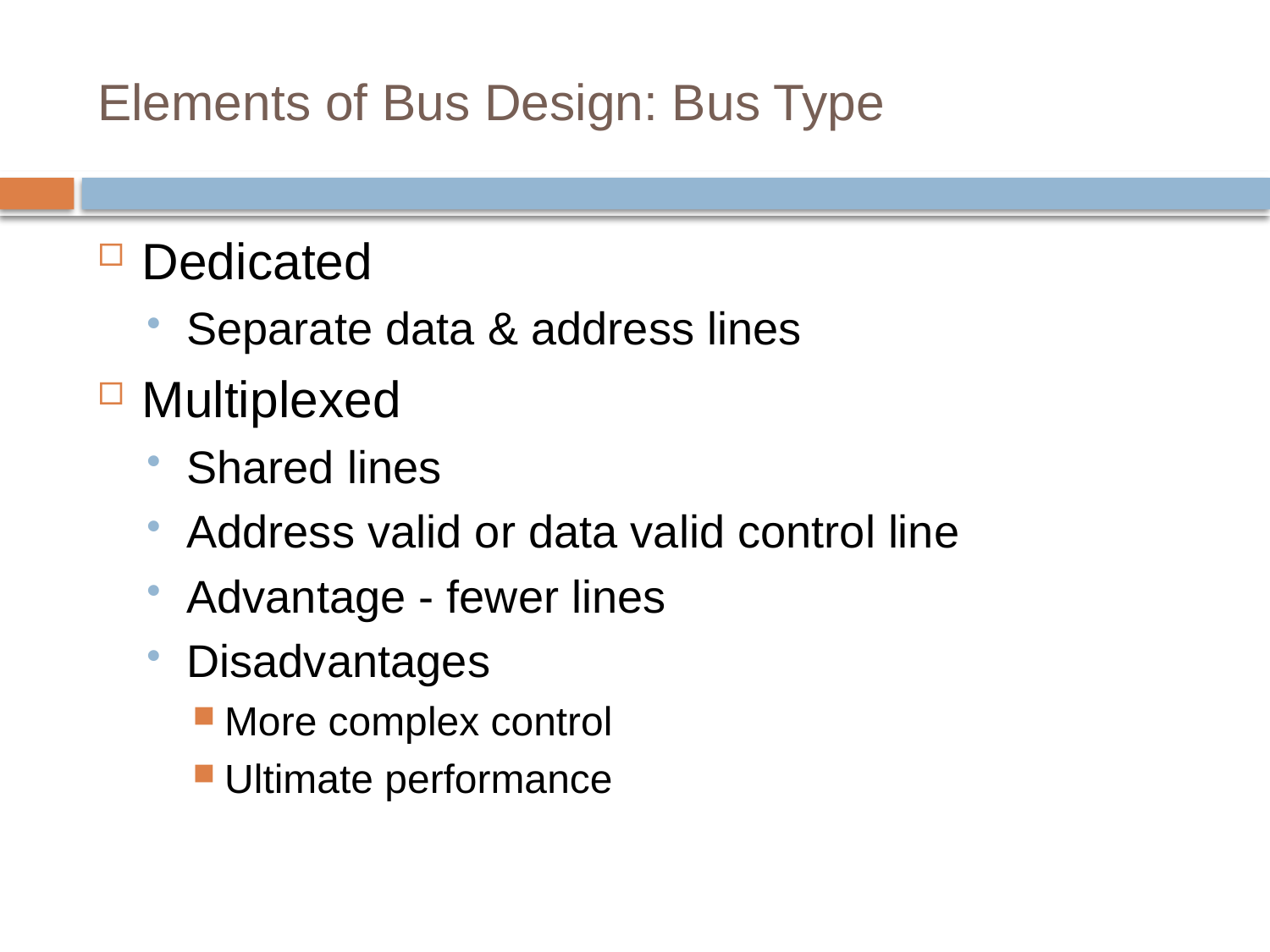

# Elements of Bus Design: Bus Type
Dedicated
Separate data & address lines
Multiplexed
Shared lines
Address valid or data valid control line
Advantage - fewer lines
Disadvantages
More complex control
Ultimate performance